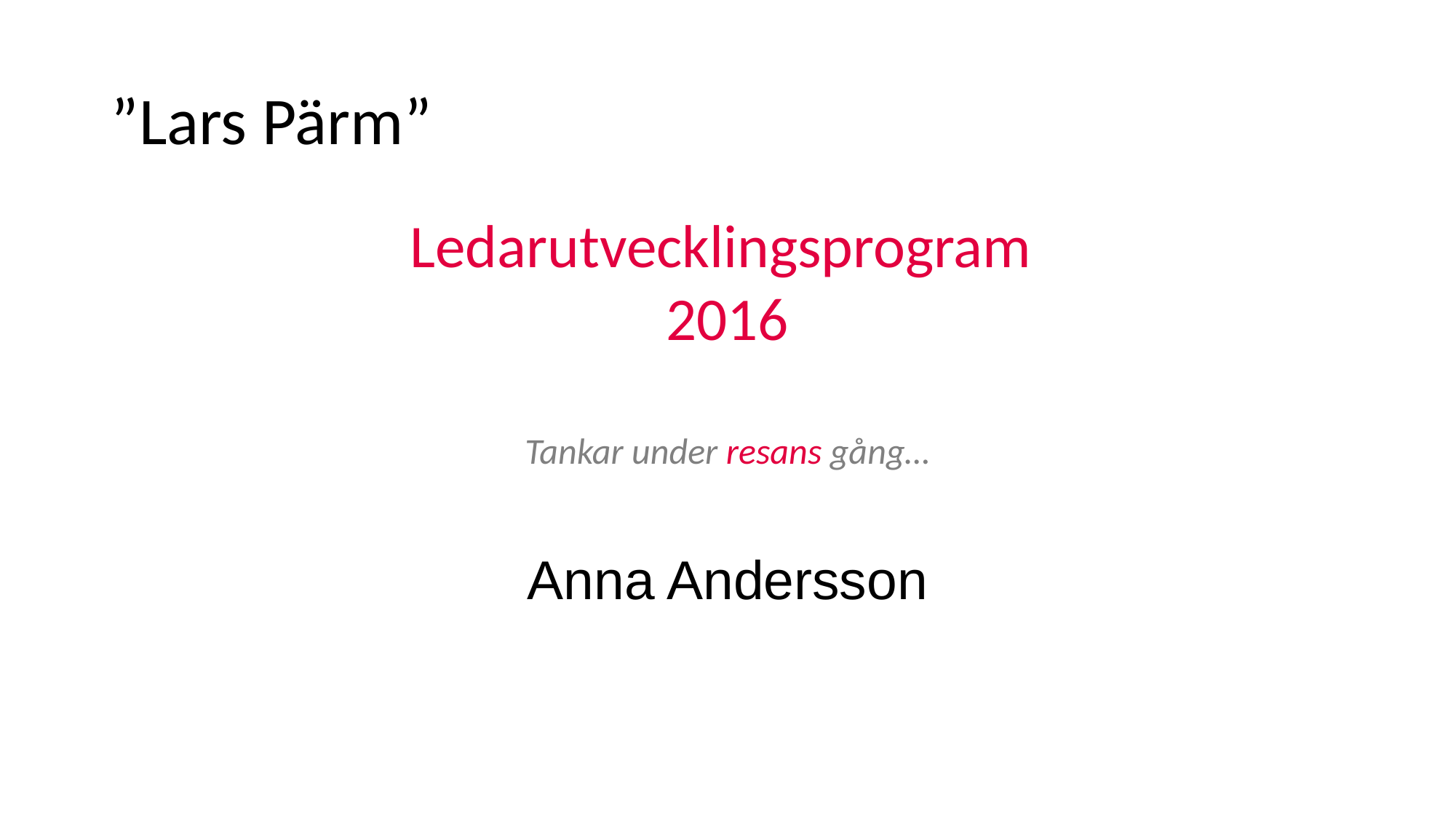

# ”Lars Pärm”
Ledarutvecklingsprogram
2016
Tankar under resans gång…
Anna Andersson